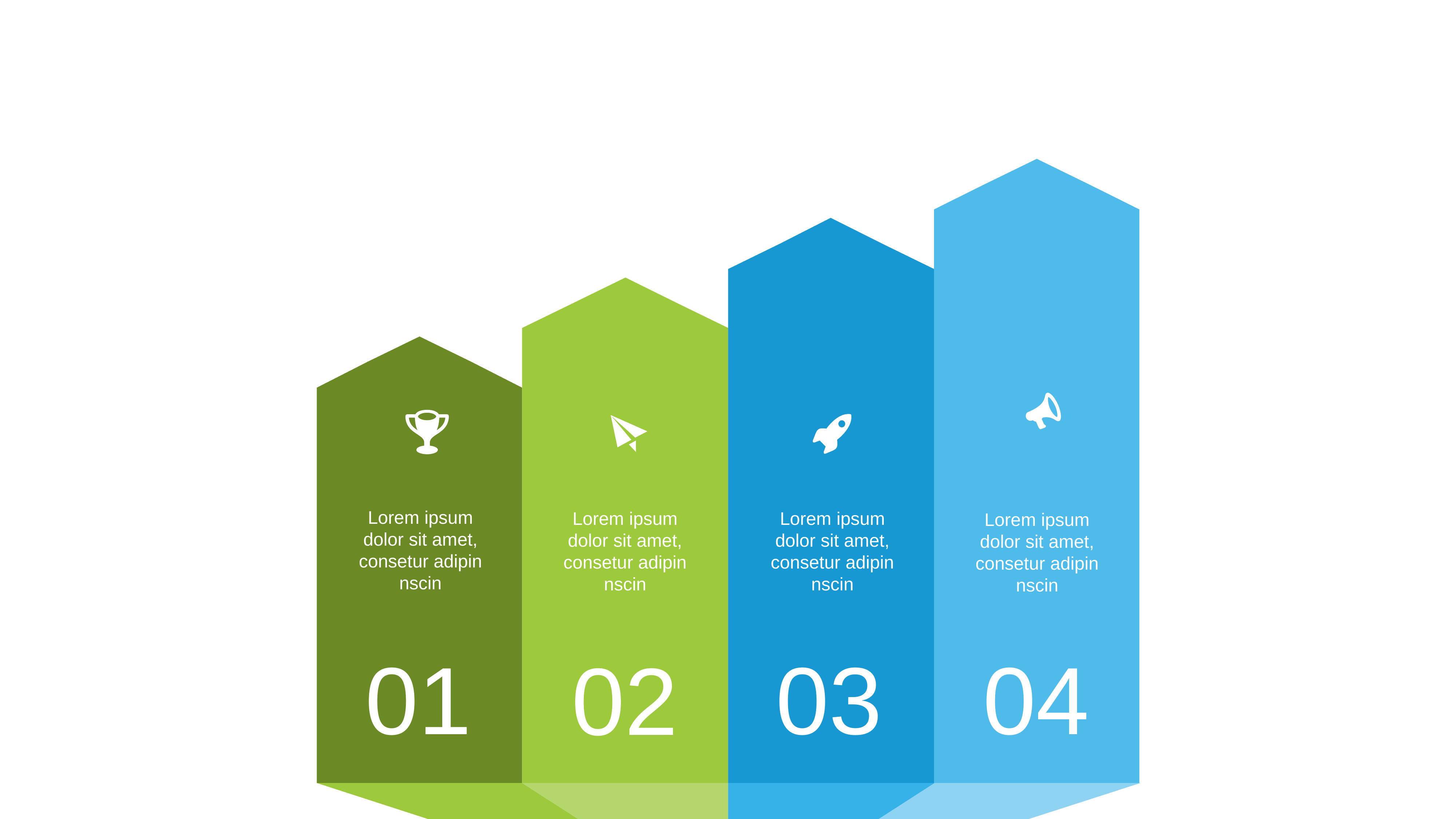

Lorem ipsum dolor sit amet, consetur adipin nscin
Lorem ipsum dolor sit amet, consetur adipin nscin
Lorem ipsum dolor sit amet, consetur adipin nscin
Lorem ipsum dolor sit amet, consetur adipin nscin
01
03
04
02